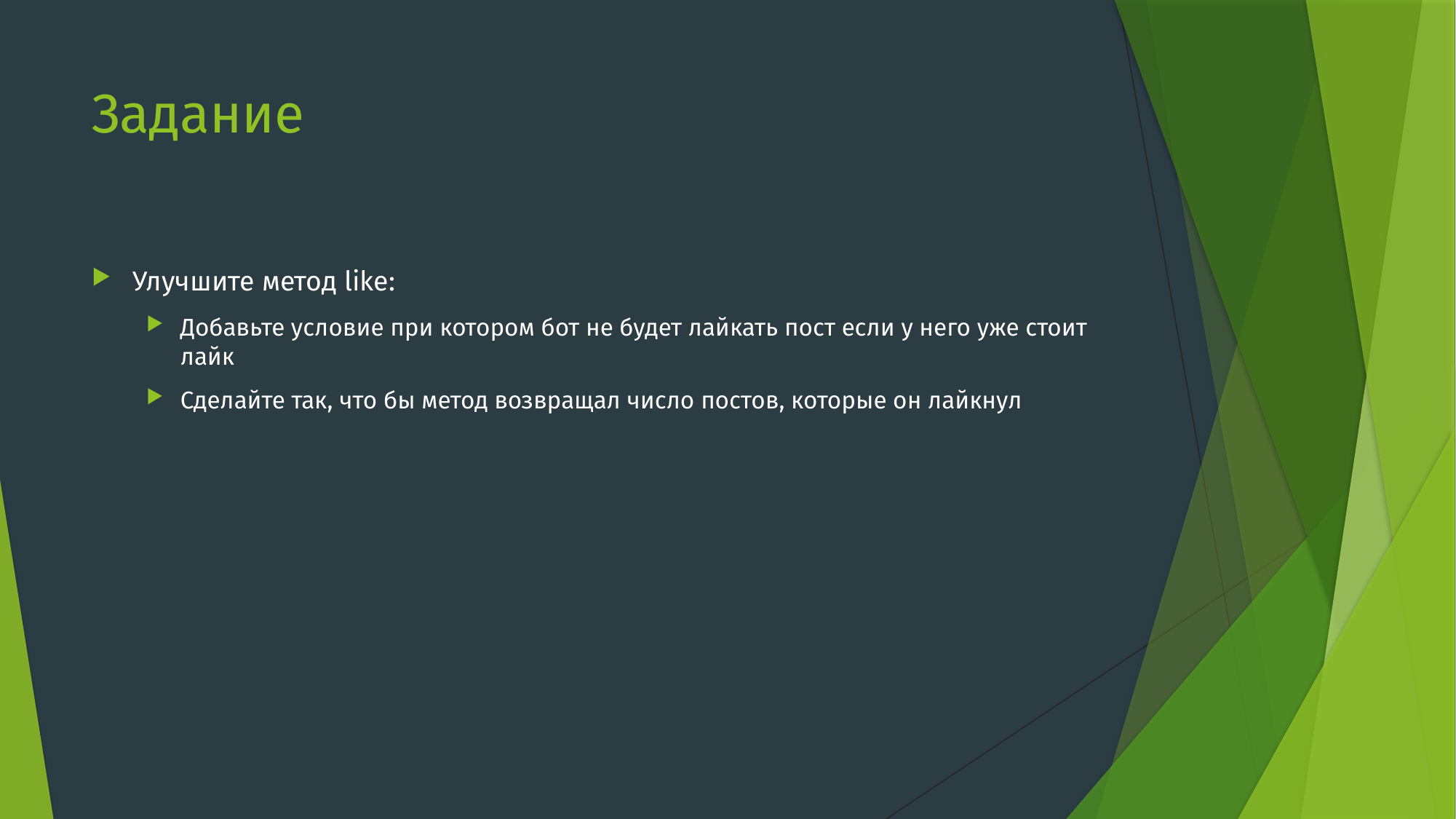

# Задание
Улучшите метод like:
Добавьте условие при котором бот не будет лайкать пост если у него уже стоит лайк
Сделайте так, что бы метод возвращал число постов, которые он лайкнул